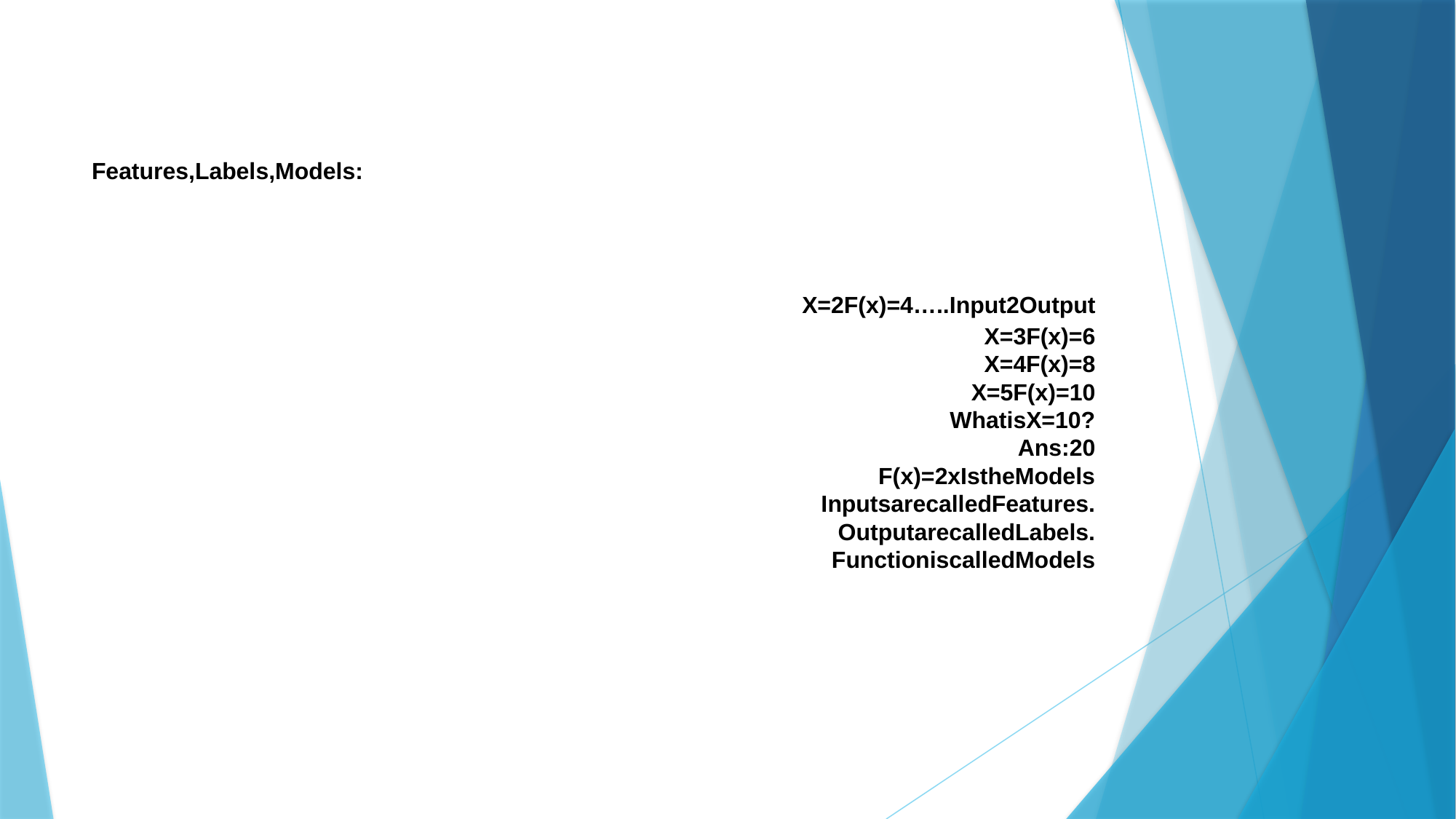

# Features,Labels,Models: X=2F(x)=4…..Input2Output X=3F(x)=6 X=4F(x)=8 X=5F(x)=10 WhatisX=10? Ans:20 F(x)=2xIstheModels InputsarecalledFeatures. OutputarecalledLabels. FunctioniscalledModels